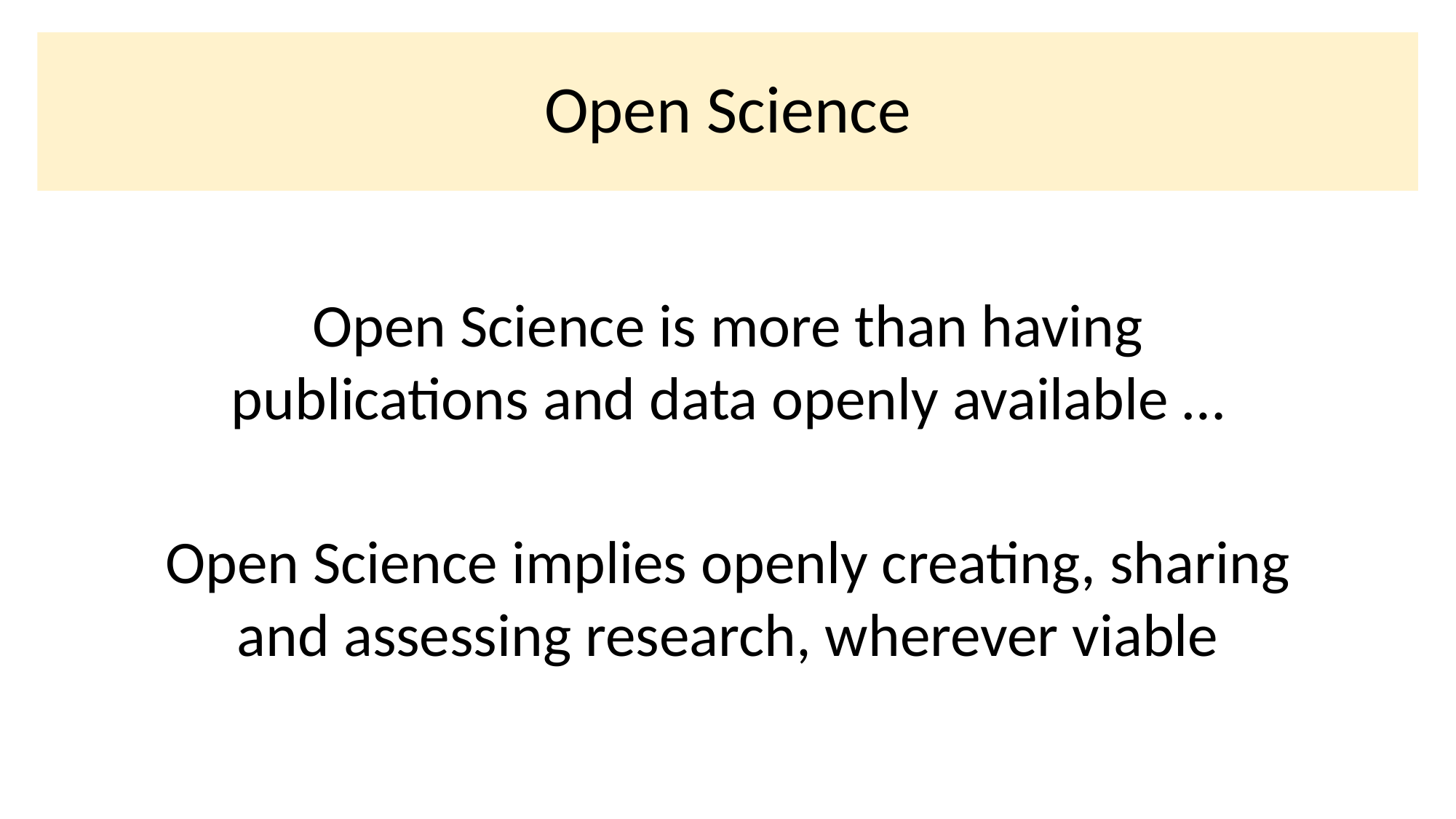

# Open Science
Open Science is more than having publications and data openly available …
Open Science implies openly creating, sharing and assessing research, wherever viable